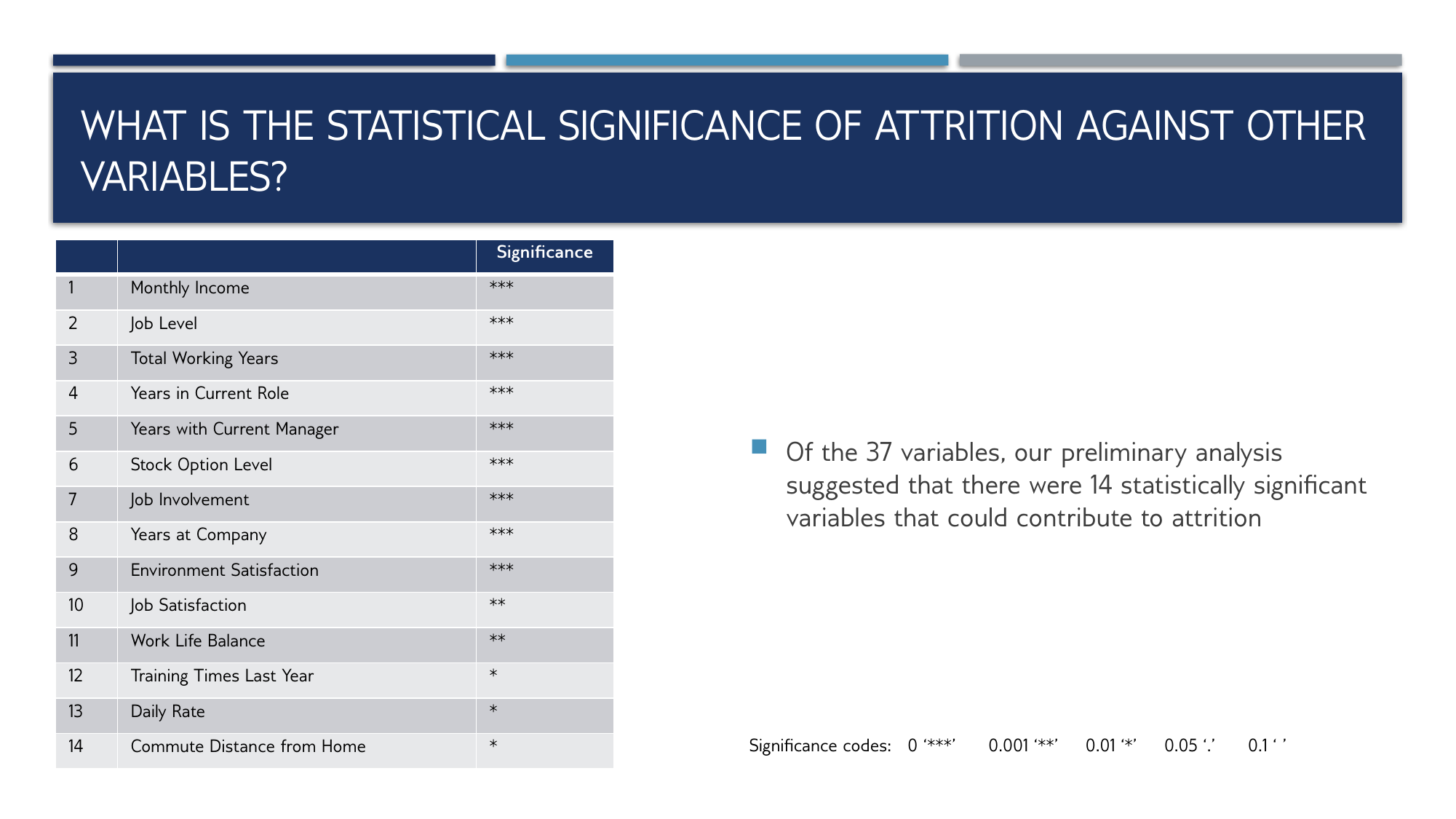

# What is the statistical significance of attrition against other variables?
|  |  | Significance |
| --- | --- | --- |
| 1 | Monthly Income | \*\*\* |
| 2 | Job Level | \*\*\* |
| 3 | Total Working Years | \*\*\* |
| 4 | Years in Current Role | \*\*\* |
| 5 | Years with Current Manager | \*\*\* |
| 6 | Stock Option Level | \*\*\* |
| 7 | Job Involvement | \*\*\* |
| 8 | Years at Company | \*\*\* |
| 9 | Environment Satisfaction | \*\*\* |
| 10 | Job Satisfaction | \*\* |
| 11 | Work Life Balance | \*\* |
| 12 | Training Times Last Year | \* |
| 13 | Daily Rate | \* |
| 14 | Commute Distance from Home | \* |
Of the 37 variables, our preliminary analysis suggested that there were 14 statistically significant variables that could contribute to attrition
Significance codes:   0 ‘***’      0.001 ‘**’     0.01 ‘*’     0.05 ‘.’      0.1 ‘ ’